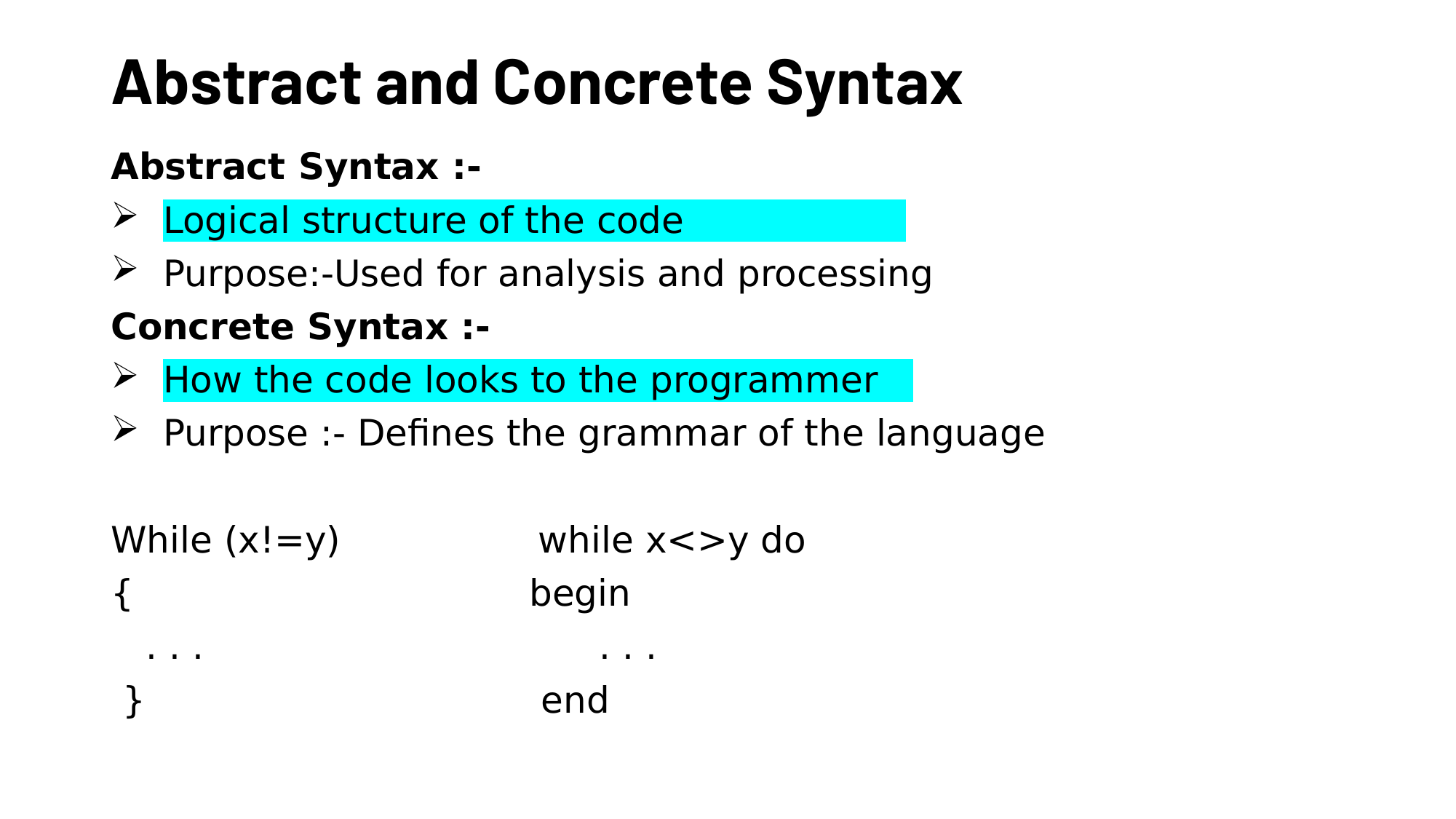

# Abstract and Concrete Syntax
Abstract Syntax :-
  Logical structure of the code
  Purpose:-Used for analysis and processing
Concrete Syntax :-
  How the code looks to the programmer
  Purpose :- Defines the grammar of the language

While (x!=y)                 while x<>y do
{                                  begin
   . . .                                  . . .
 }                                  end